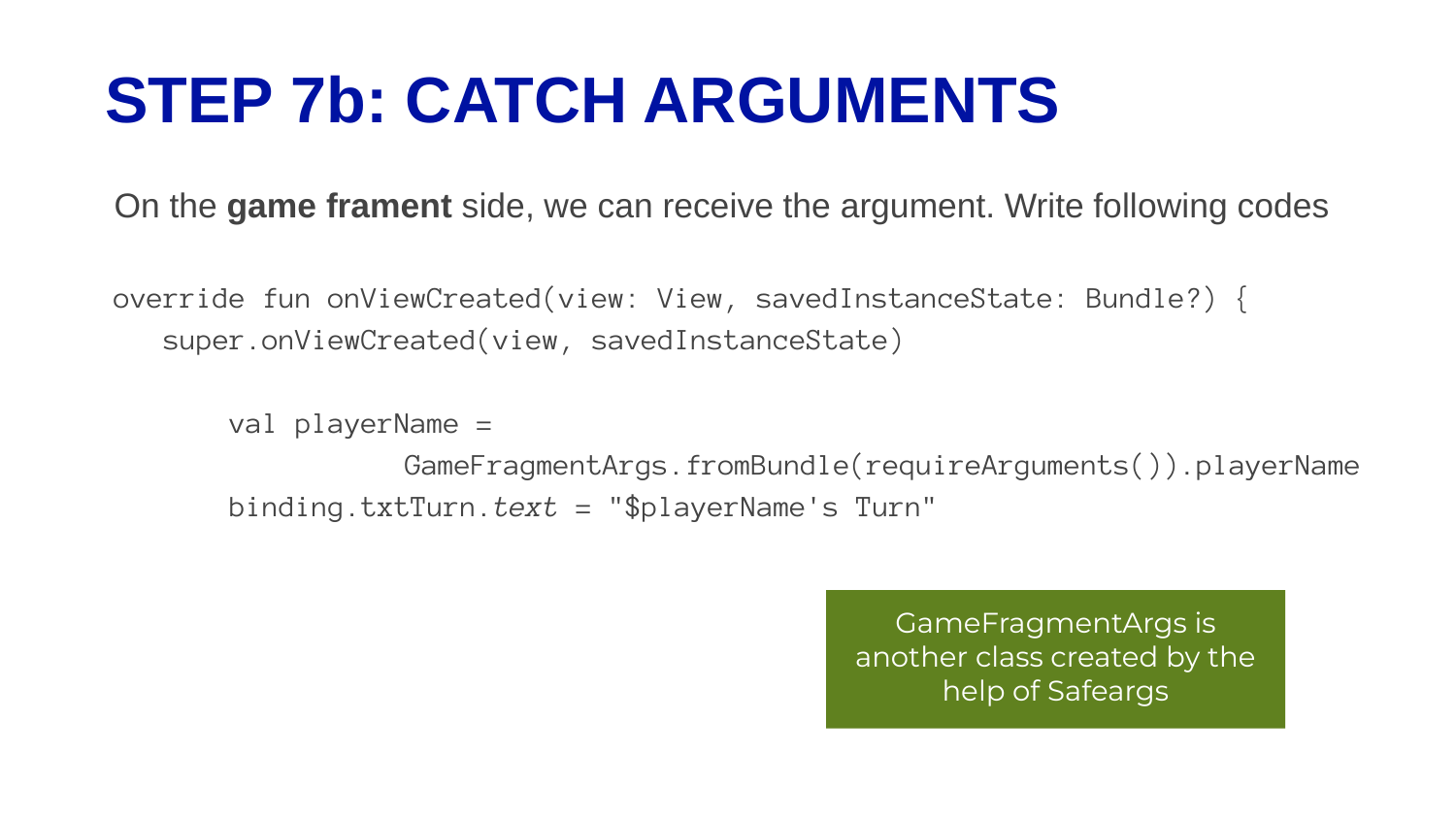

# STEP 7b: CATCH ARGUMENTS
On the game frament side, we can receive the argument. Write following codes

override fun onViewCreated(view: View, savedInstanceState: Bundle?) {
   super.onViewCreated(view, savedInstanceState)

       val playerName =
		GameFragmentArgs.fromBundle(requireArguments()).playerName
       binding.txtTurn.text = "$playerName's Turn"

GameFragmentArgs is another class created by the help of Safeargs